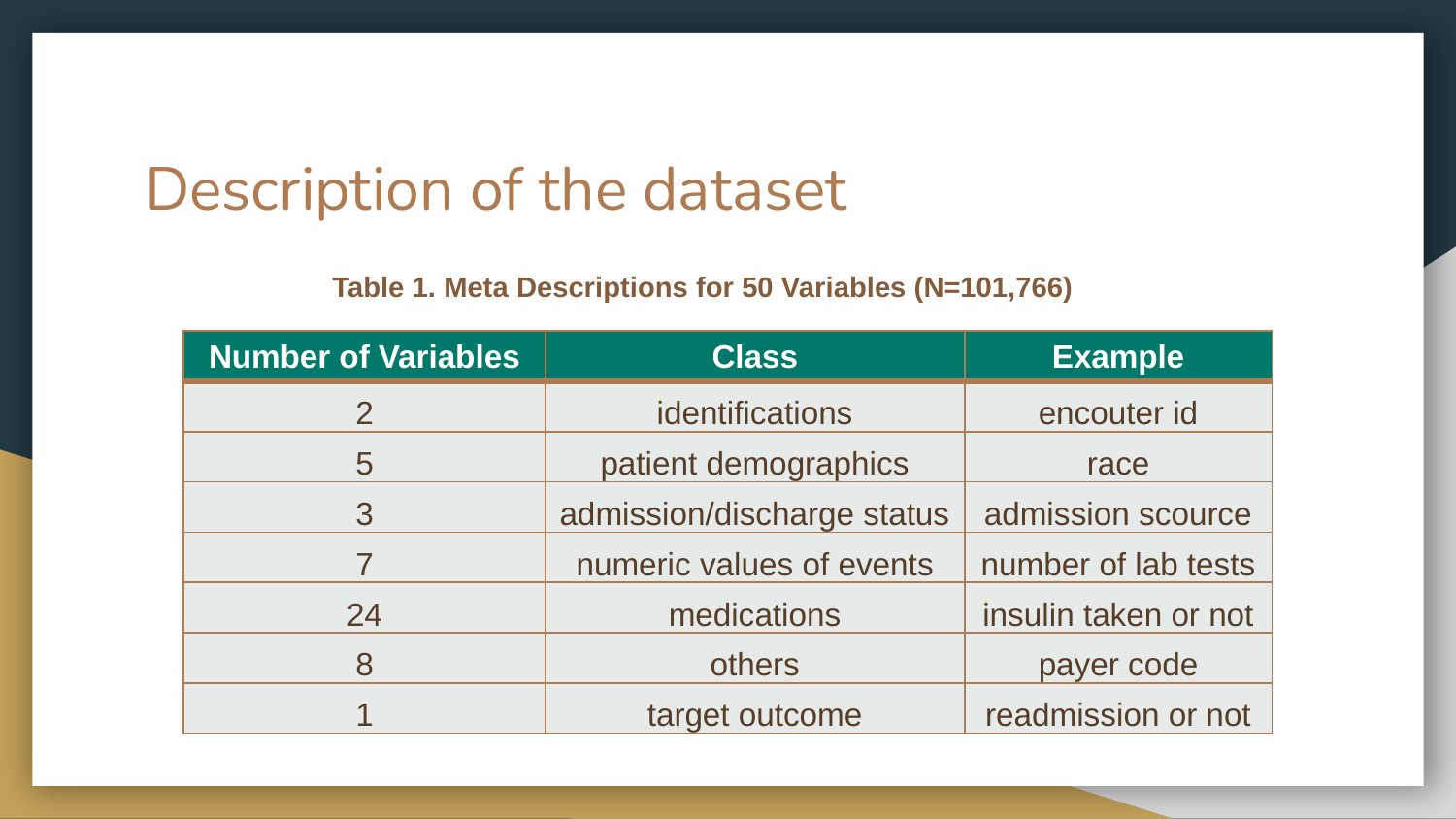

# Description of the dataset
Table 1. Meta Descriptions for 50 Variables (N=101,766)
| Number of Variables | Class | Example |
| --- | --- | --- |
| 2 | identifications | encouter id |
| 5 | patient demographics | race |
| 3 | admission/discharge status | admission scource |
| 7 | numeric values of events | number of lab tests |
| 24 | medications | insulin taken or not |
| 8 | others | payer code |
| 1 | target outcome | readmission or not |